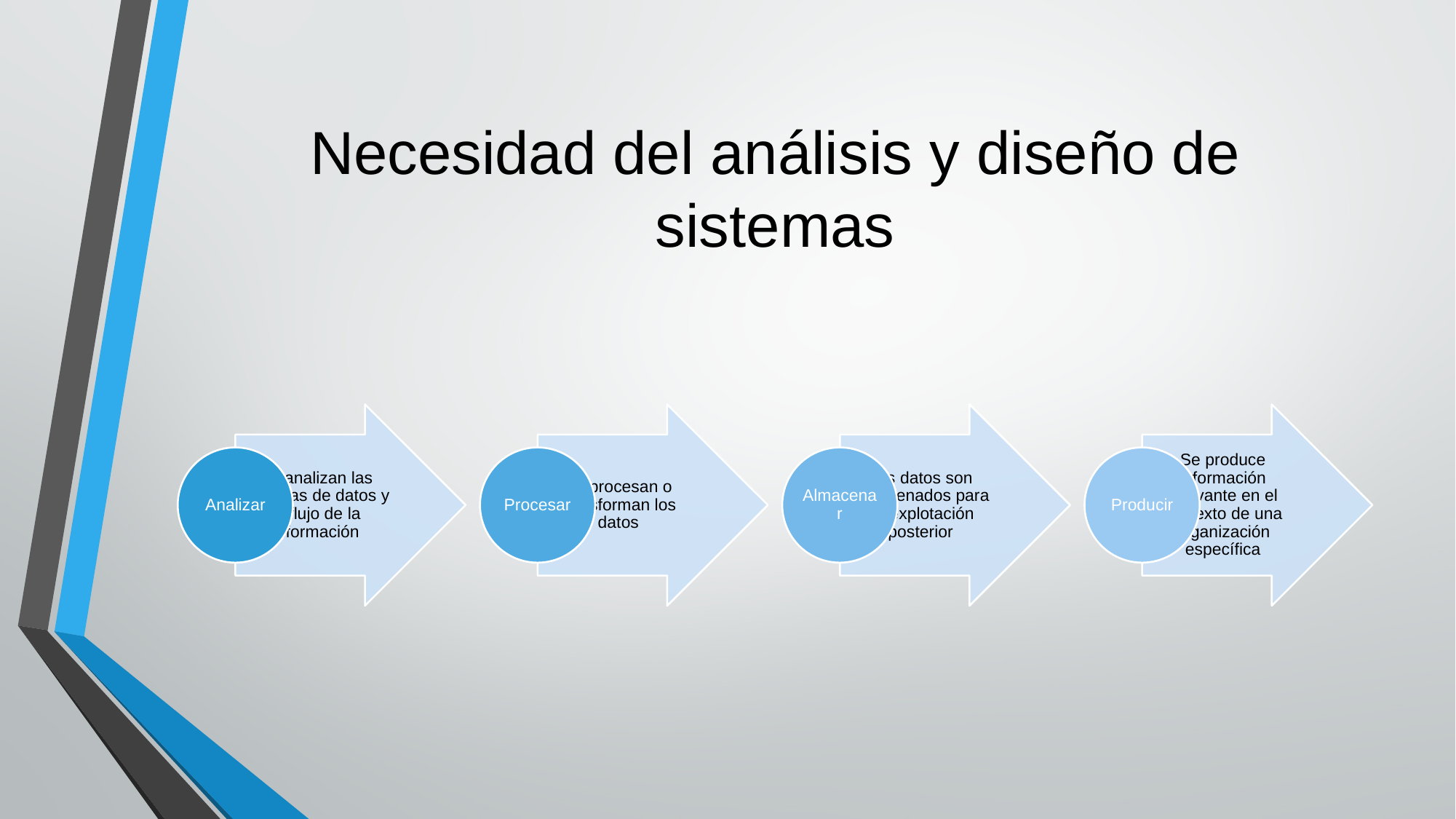

# Necesidad del análisis y diseño de sistemas
Se analizan las entradas de datos y el flujo de la información
Analizar
Se procesan o transforman los datos
Procesar
Los datos son almacenados para su explotación posterior
Almacenar
Se produce información relevante en el contexto de una organización específica
Producir